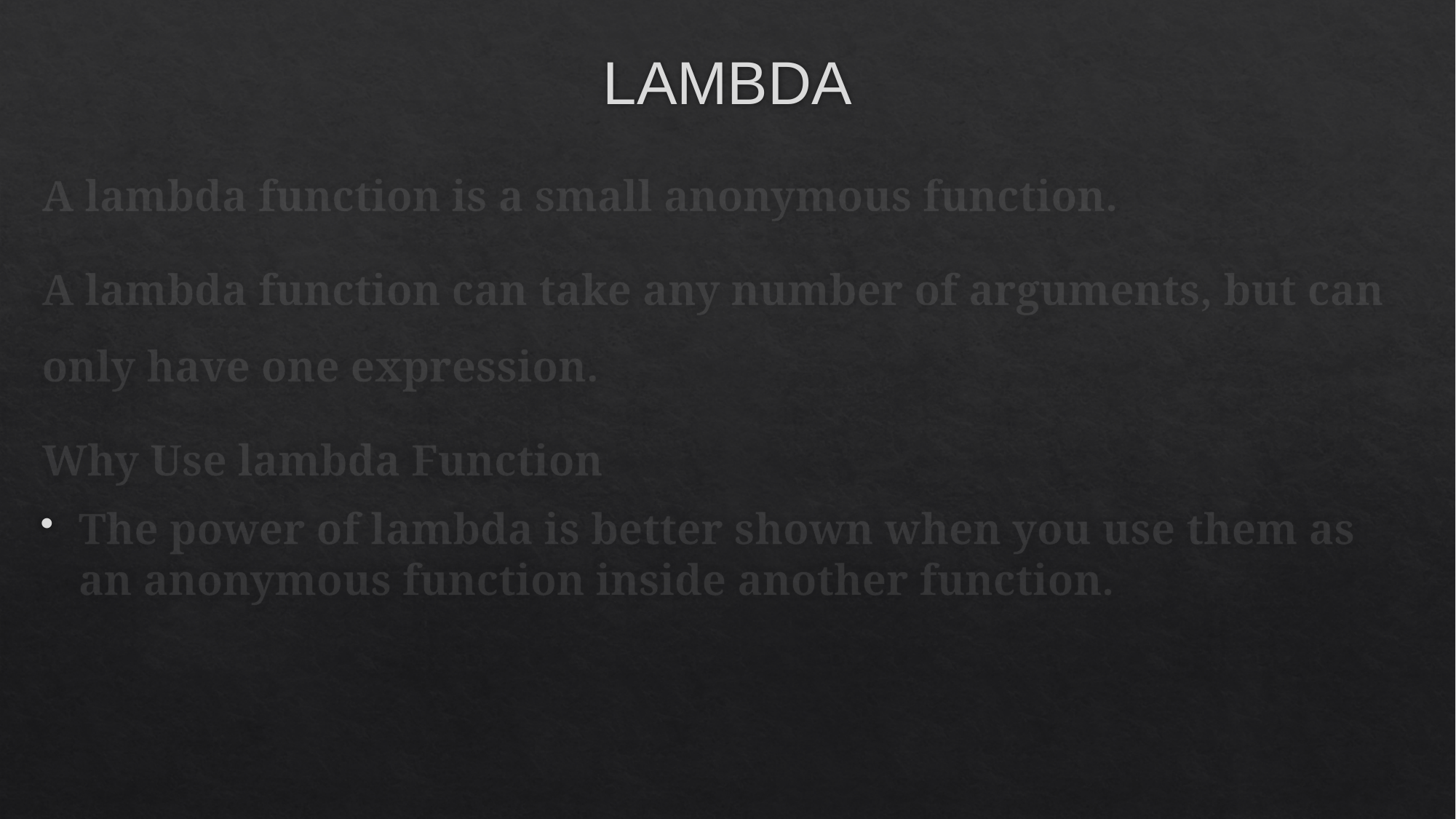

# LAMBDA
A lambda function is a small anonymous function.
A lambda function can take any number of arguments, but can only have one expression.
Why Use lambda Function
The power of lambda is better shown when you use them as an anonymous function inside another function.